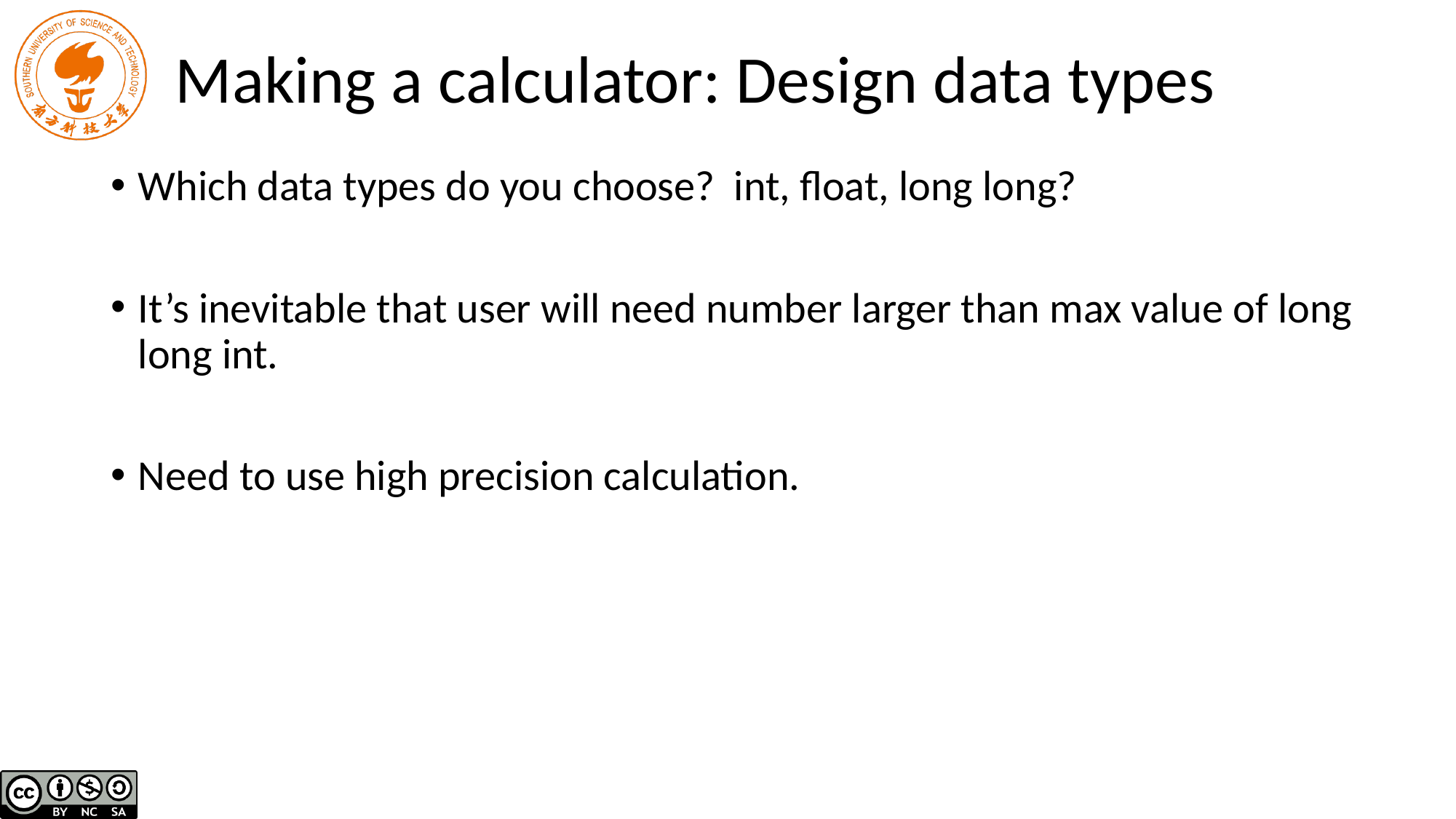

# Making a calculator: Design data types
Which data types do you choose?  int, float, long long?

It’s inevitable that user will need number larger than max value of long long int.

Need to use high precision calculation.